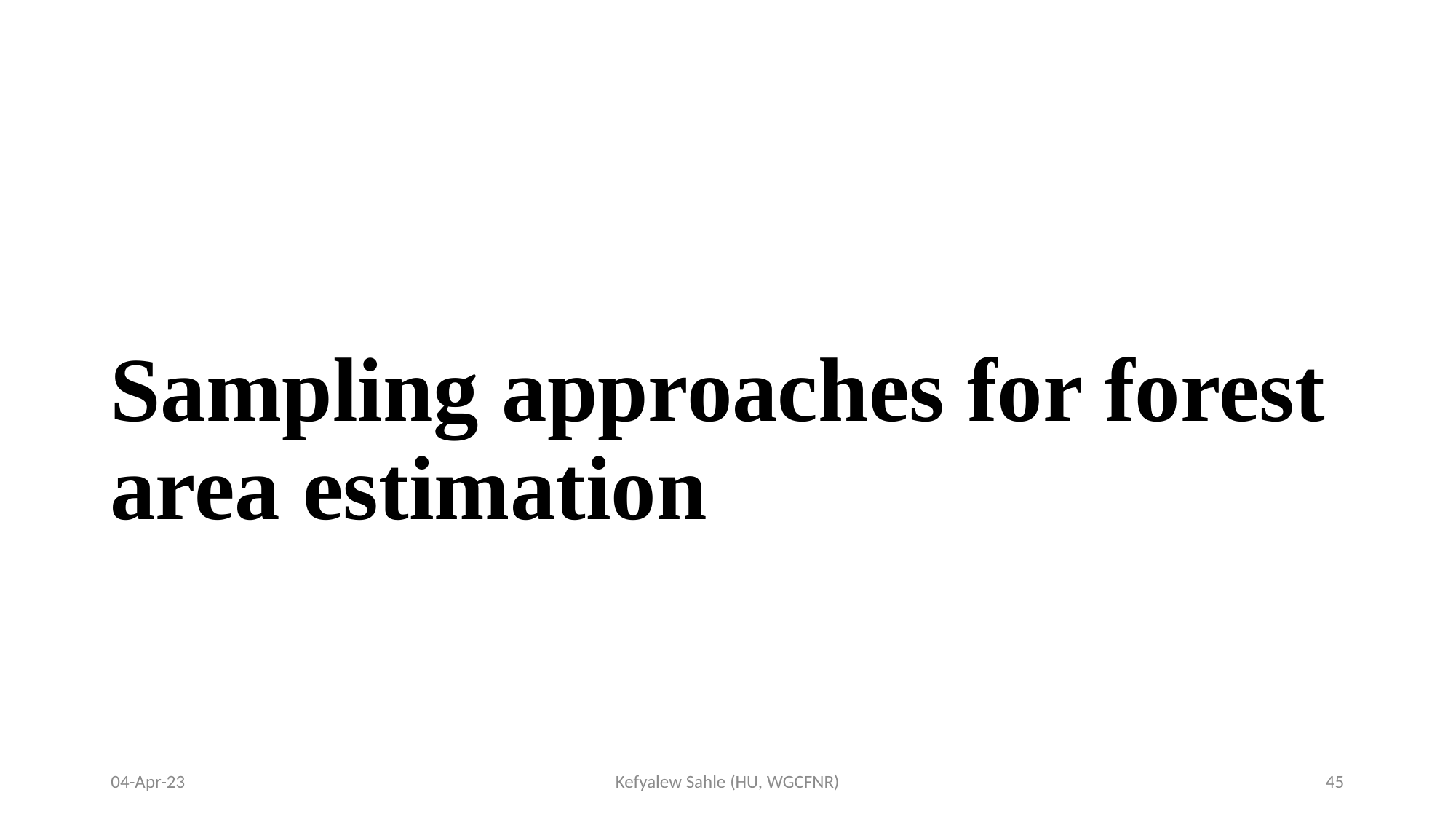

# Sampling approaches for forest area estimation

04-Apr-23
Kefyalew Sahle (HU, WGCFNR)
45